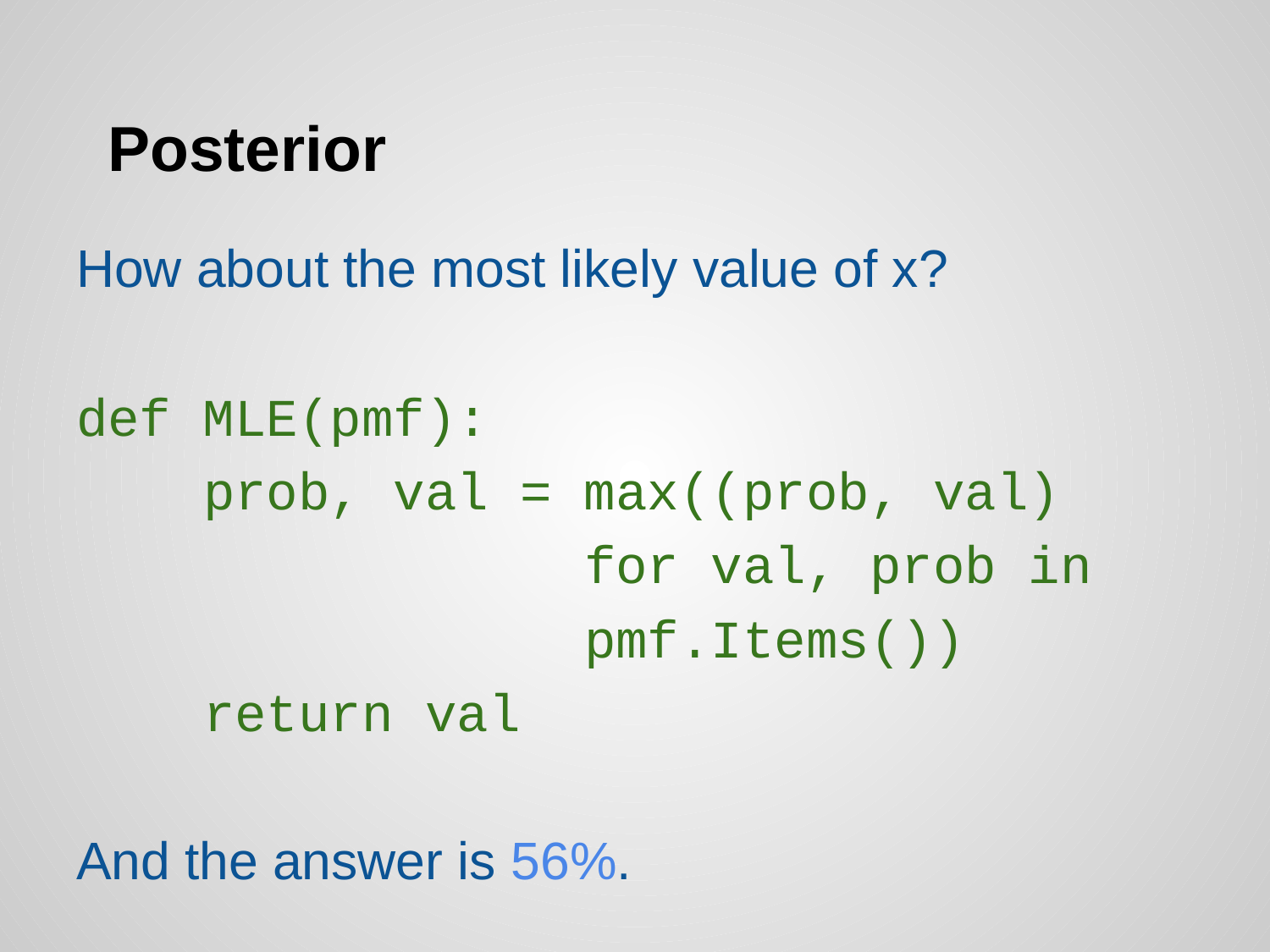

# Posterior
How about the most likely value of x?

def MLE(pmf):
    prob, val = max((prob, val)
                for val, prob in
                pmf.Items())
    return val

And the answer is 56%.